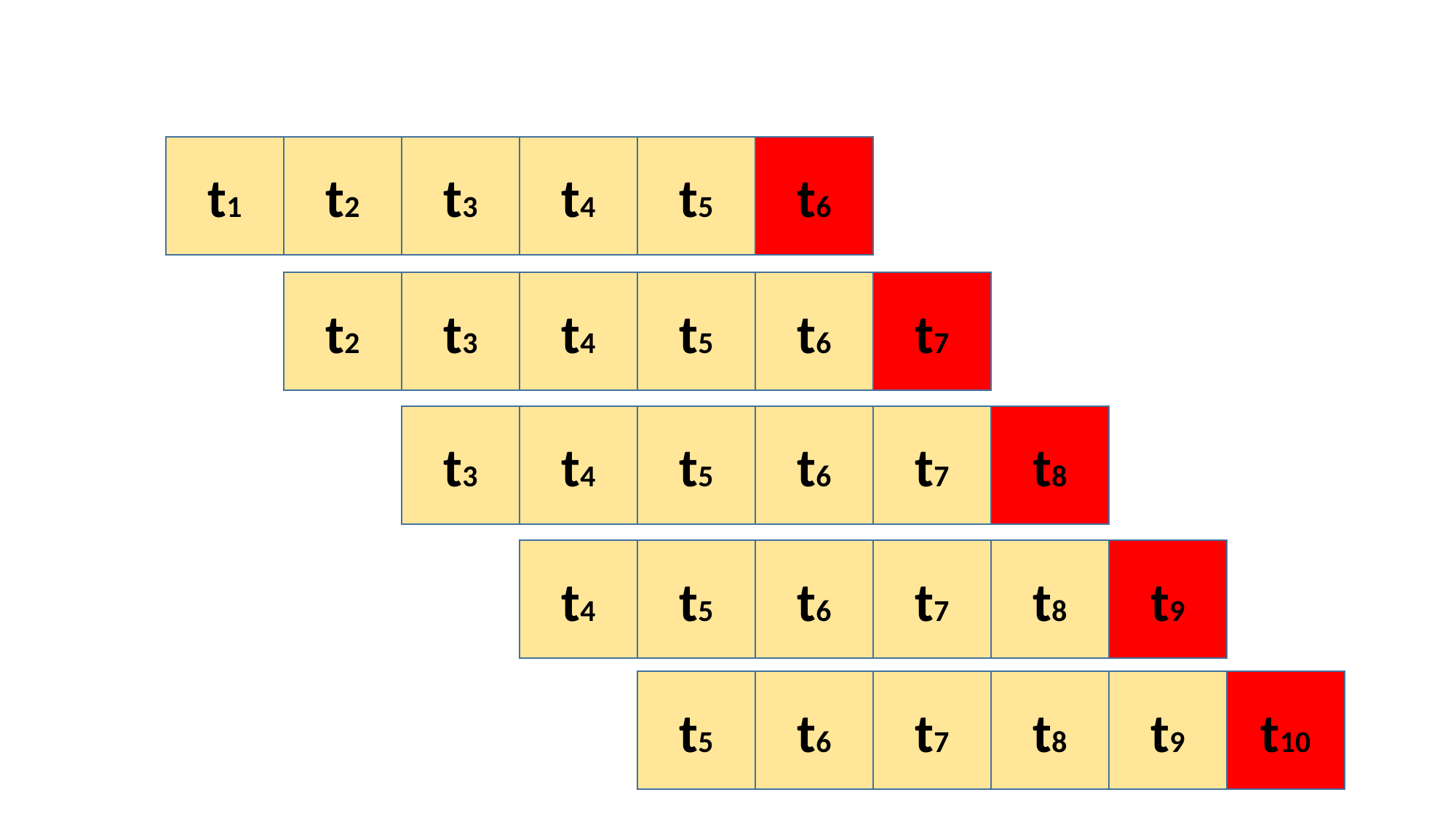

t1
t2
t3
t4
t5
t6
t2
t3
t4
t5
t6
t7
t3
t4
t5
t6
t7
t8
t4
t5
t6
t7
t8
t9
t5
t6
t7
t8
t9
t10